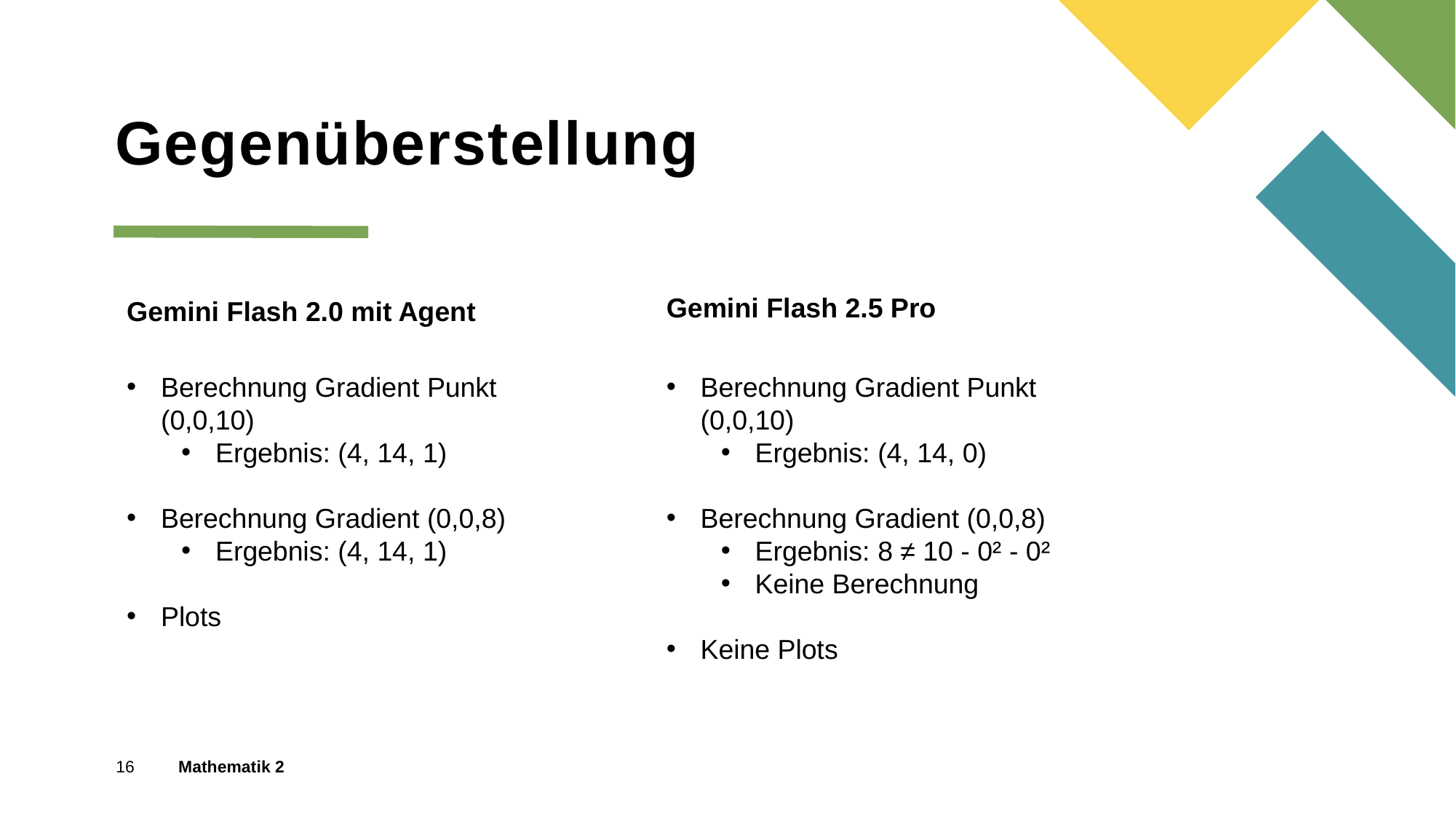

# Gegenüberstellung
Gemini Flash 2.5 Pro
Gemini Flash 2.0 mit Agent
Berechnung Gradient Punkt (0,0,10)
Ergebnis: (4, 14, 1)

Berechnung Gradient (0,0,8)
Ergebnis: (4, 14, 1)

Plots
Berechnung Gradient Punkt (0,0,10)
Ergebnis: (4, 14, 0)

Berechnung Gradient (0,0,8)
Ergebnis: 8 ≠ 10 - 0² - 0²
Keine Berechnung

Keine Plots
16
Mathematik 2